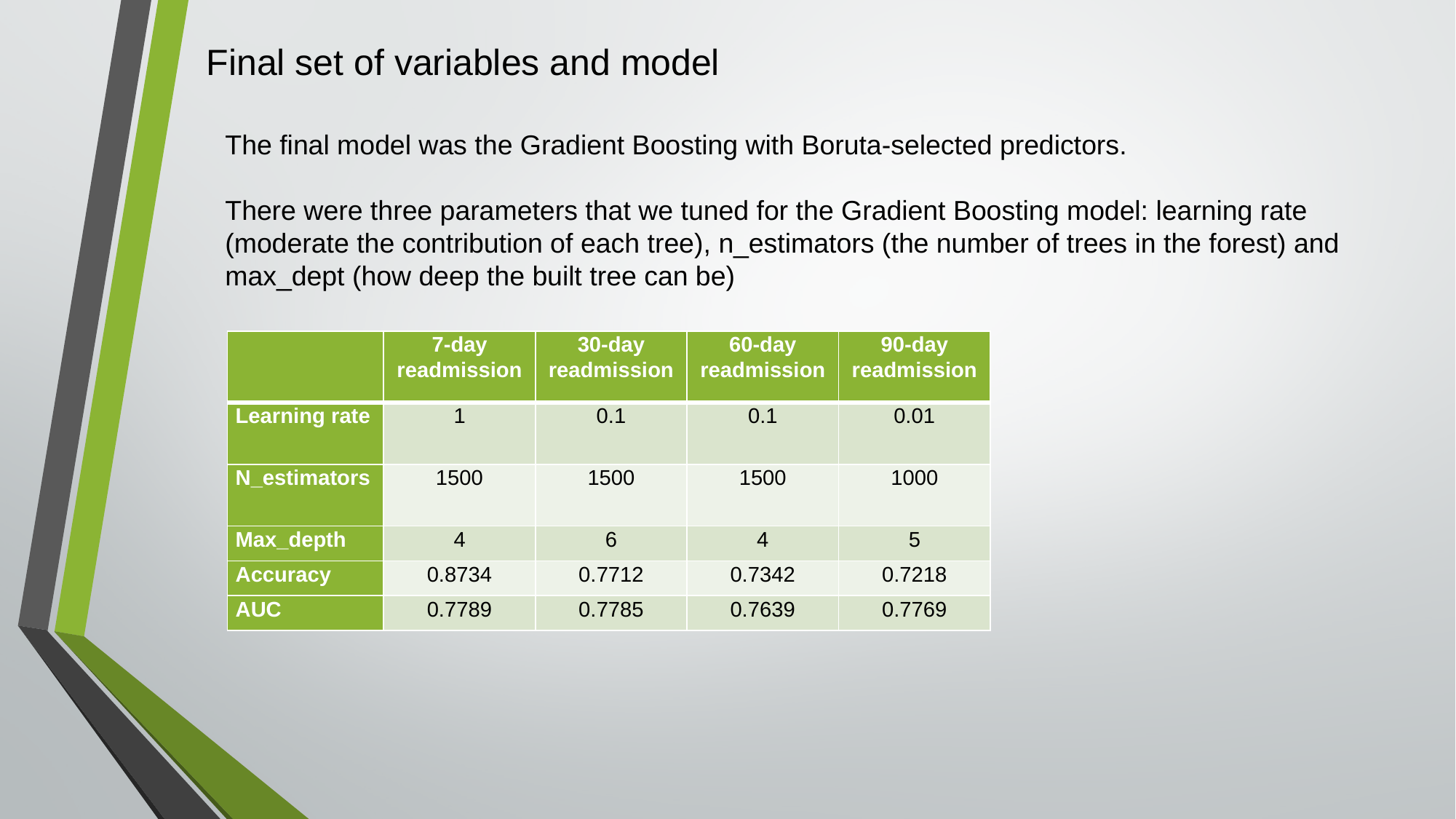

Final set of variables and model
The final model was the Gradient Boosting with Boruta-selected predictors.

There were three parameters that we tuned for the Gradient Boosting model: learning rate (moderate the contribution of each tree), n_estimators (the number of trees in the forest) and max_dept (how deep the built tree can be)

|  | 7-day readmission | 30-day readmission | 60-day readmission | 90-day readmission |
| --- | --- | --- | --- | --- |
| Learning rate | 1 | 0.1 | 0.1 | 0.01 |
| N\_estimators | 1500 | 1500 | 1500 | 1000 |
| Max\_depth | 4 | 6 | 4 | 5 |
| Accuracy | 0.8734 | 0.7712 | 0.7342 | 0.7218 |
| AUC | 0.7789 | 0.7785 | 0.7639 | 0.7769 |